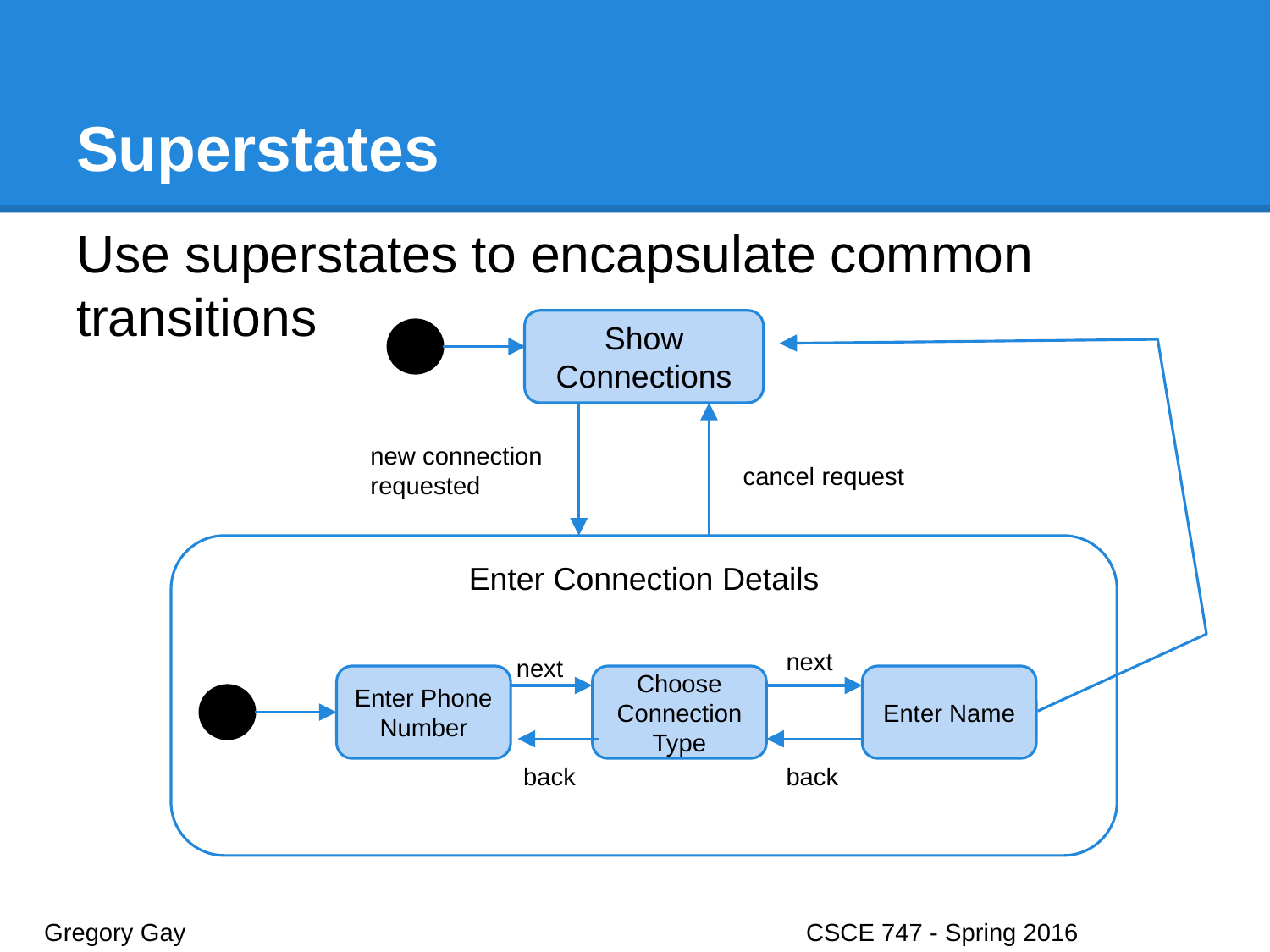

# Superstates
Use superstates to encapsulate common transitions
Show Connections

new connection requested
cancel request
Enter Connection Details

next
next
Enter Phone Number
Choose Connection Type
Enter Name

back
back
Gregory Gay					CSCE 747 - Spring 2016							25